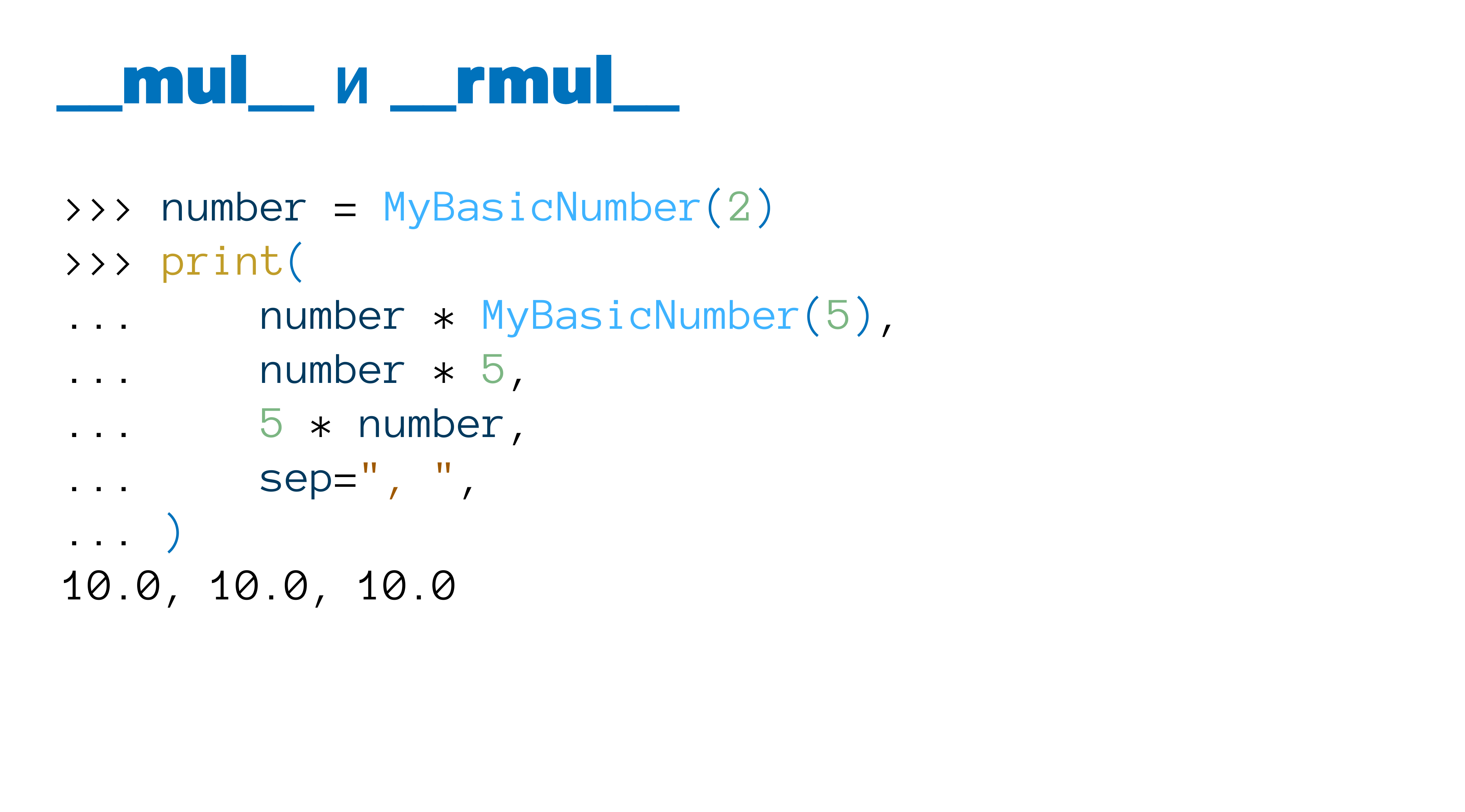

# __mul__ и __rmul__
>>> number = MyBasicNumber(2)
>>> print(
...     number * MyBasicNumber(5),
...     number * 5,
...     5 * number,
...     sep=", ",
... )
10.0, 10.0, 10.0
34